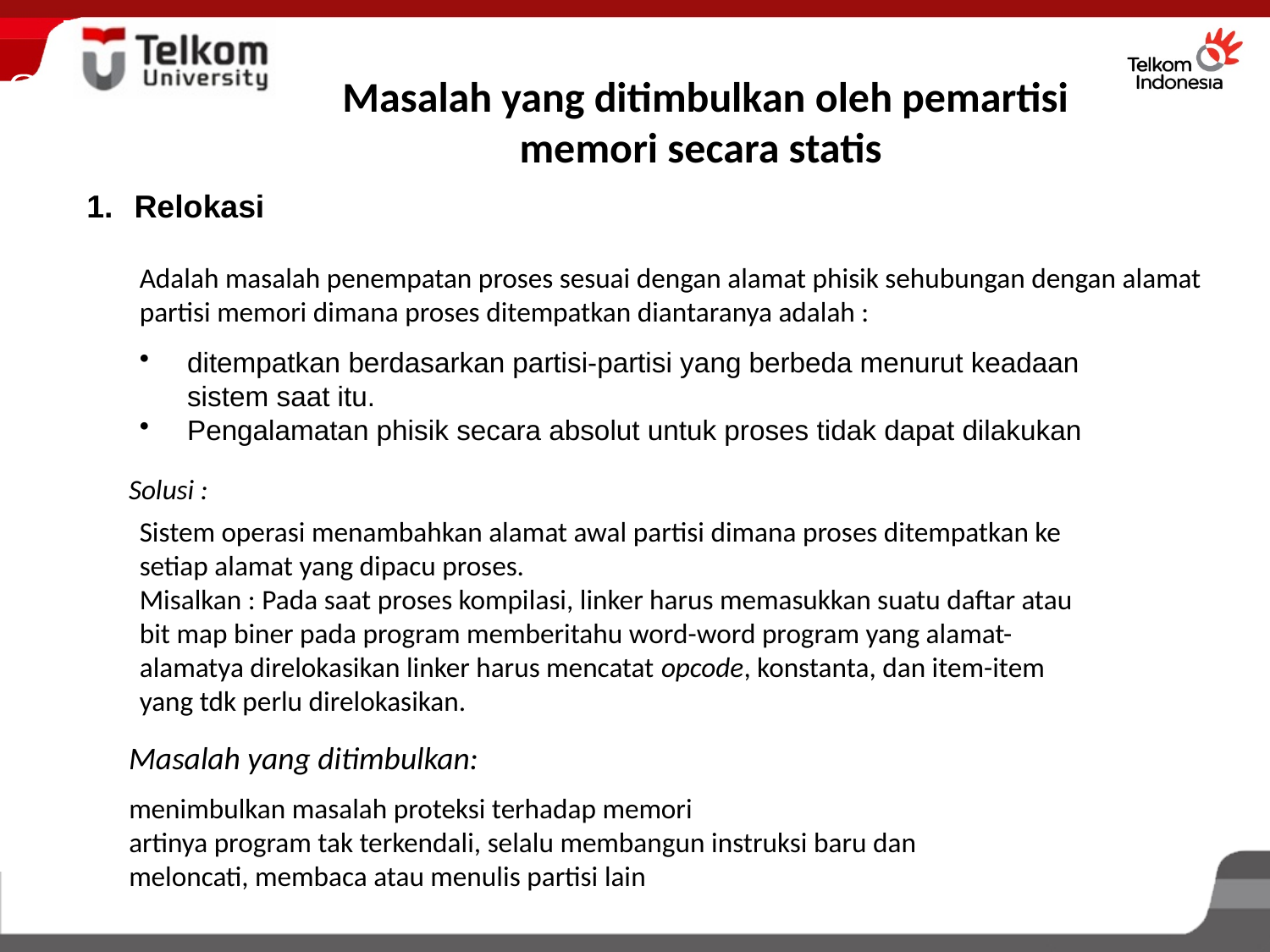

Masalah yang ditimbulkan oleh pemartisi memori secara statis
OS
Relokasi
Adalah masalah penempatan proses sesuai dengan alamat phisik sehubungan dengan alamat partisi memori dimana proses ditempatkan diantaranya adalah :
ditempatkan berdasarkan partisi-partisi yang berbeda menurut keadaan sistem saat itu.
Pengalamatan phisik secara absolut untuk proses tidak dapat dilakukan
Solusi :
Sistem operasi menambahkan alamat awal partisi dimana proses ditempatkan ke setiap alamat yang dipacu proses.
Misalkan : Pada saat proses kompilasi, linker harus memasukkan suatu daftar atau bit map biner pada program memberitahu word-word program yang alamat-alamatya direlokasikan linker harus mencatat opcode, konstanta, dan item-item yang tdk perlu direlokasikan.
Masalah yang ditimbulkan:
menimbulkan masalah proteksi terhadap memori
artinya program tak terkendali, selalu membangun instruksi baru dan meloncati, membaca atau menulis partisi lain